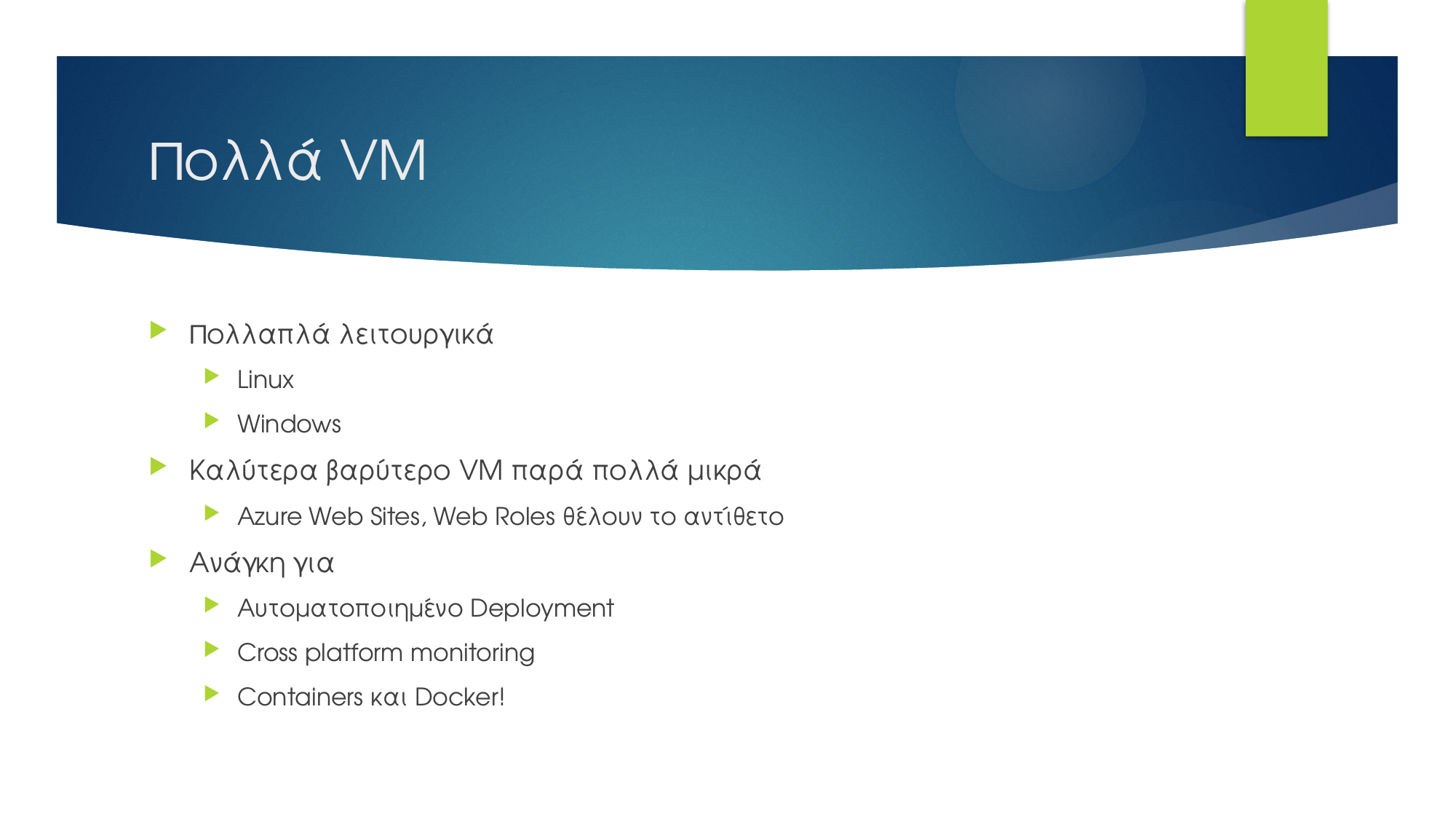

# Πολλά VM
Πολλαπλά λειτουργικά
Linux
Windows
Καλύτερα βαρύτερο VM παρά πολλά μικρά
Azure Web Sites, Web Roles θέλουν το αντίθετο
Ανάγκη για
Αυτοματοποιημένο Deployment
Cross platform monitoring
Containers και Docker!